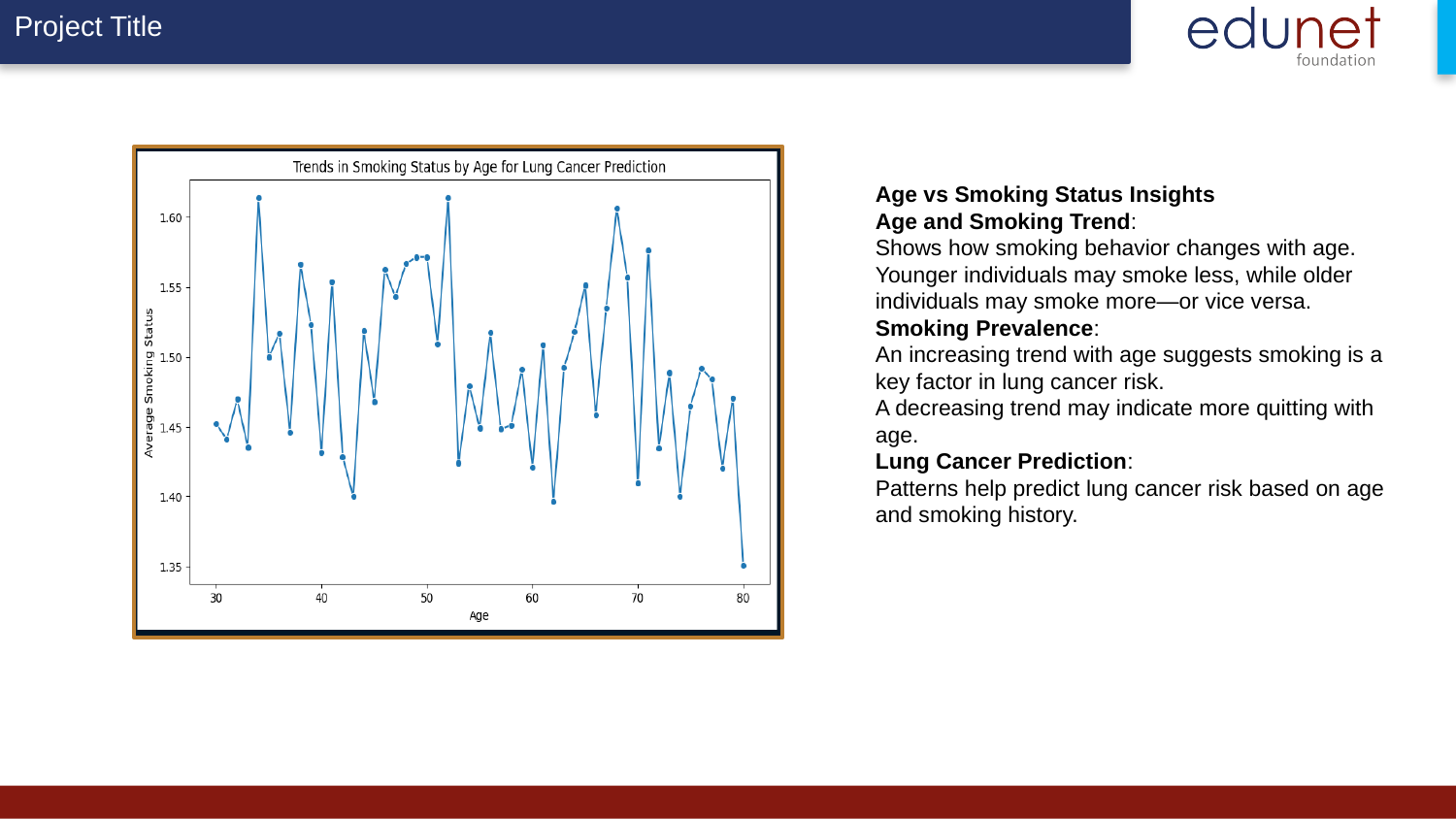

Age vs Smoking Status Insights
Age and Smoking Trend:
Shows how smoking behavior changes with age.
Younger individuals may smoke less, while older individuals may smoke more—or vice versa.
Smoking Prevalence:
An increasing trend with age suggests smoking is a key factor in lung cancer risk.
A decreasing trend may indicate more quitting with age.
Lung Cancer Prediction:
Patterns help predict lung cancer risk based on age and smoking history.